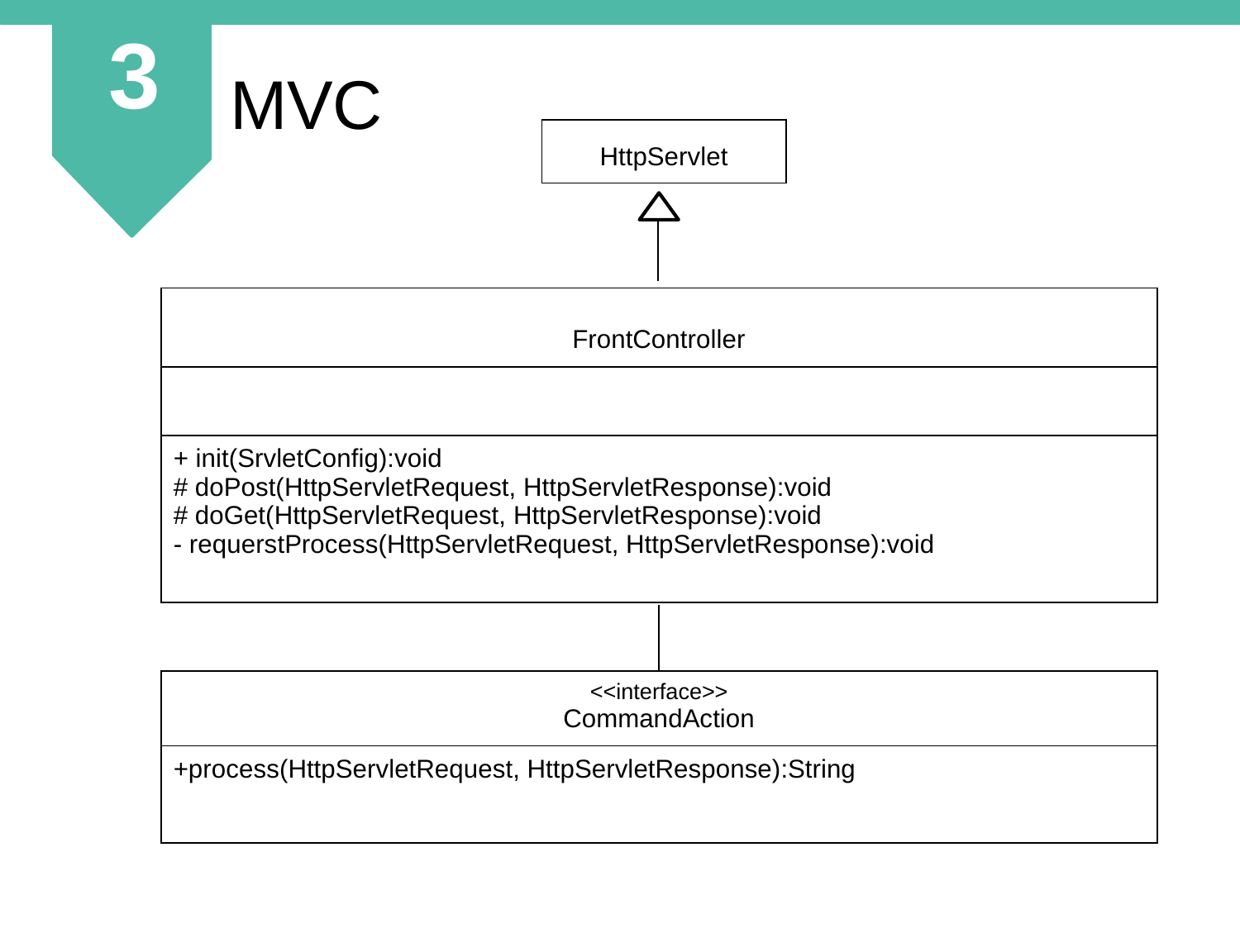

3

MVC
| HttpServlet |
| --- |

| FrontController |
| --- |
|  |
| + init(SrvletConfig):void # doPost(HttpServletRequest, HttpServletResponse):void # doGet(HttpServletRequest, HttpServletResponse):void - requerstProcess(HttpServletRequest, HttpServletResponse):void |
| <<interface>> CommandAction |
| --- |
| +process(HttpServletRequest, HttpServletResponse):String |